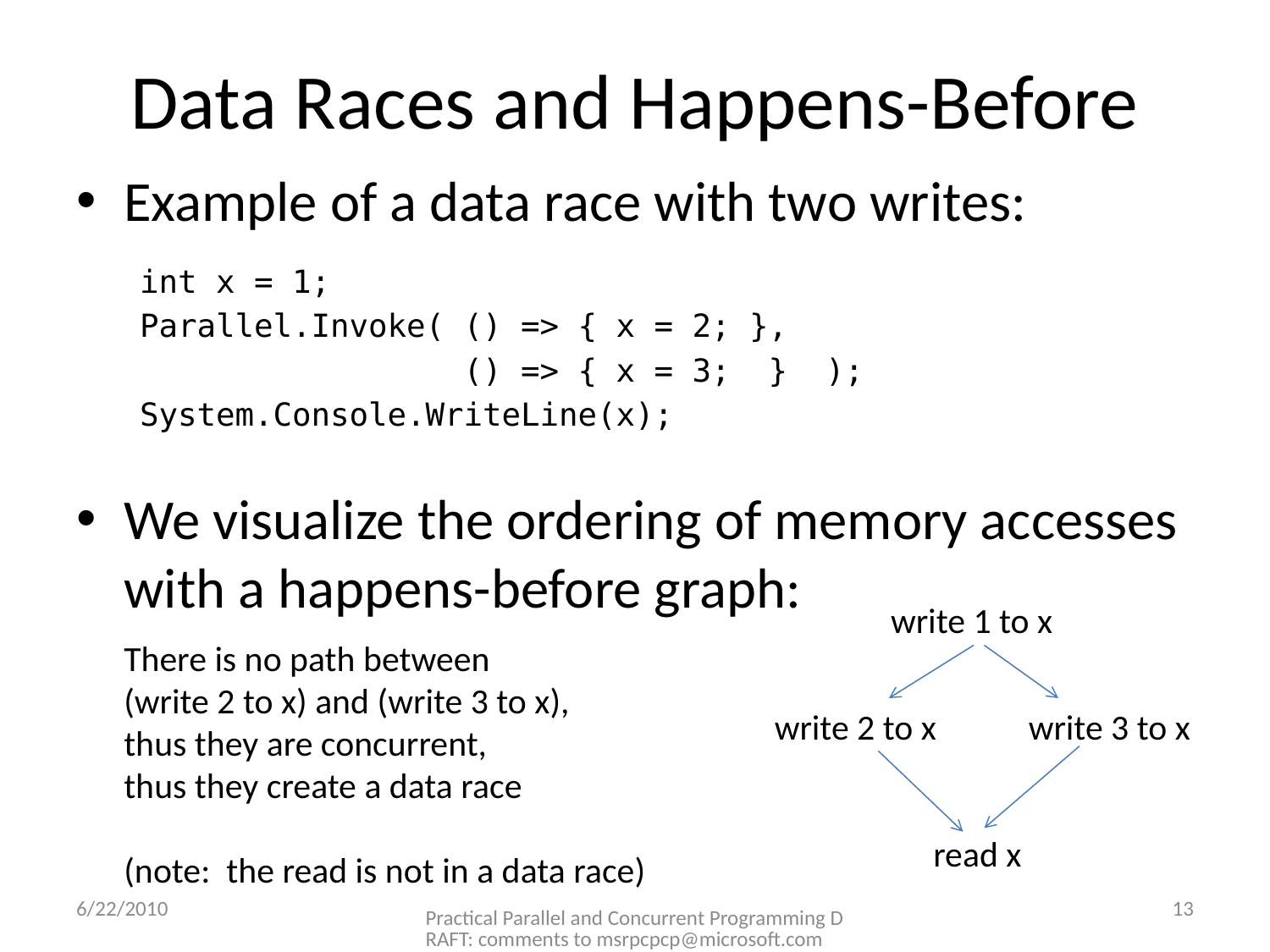

# Data Races and Happens-Before
Example of a data race with two writes:

int x = 1;
Parallel.Invoke( () => { x = 2; },
                 () => { x = 3;  }  );
System.Console.WriteLine(x);

We visualize the ordering of memory accesses with a happens-before graph:
There is no path between
(write 2 to x) and (write 3 to x),
thus they are concurrent,
thus they create a data race
(note:  the read is not in a data race)

write 1 to x
write 2 to x
write 3 to x
read x
6/22/2010
Practical Parallel and Concurrent Programming DRAFT: comments to msrpcpcp@microsoft.com
13